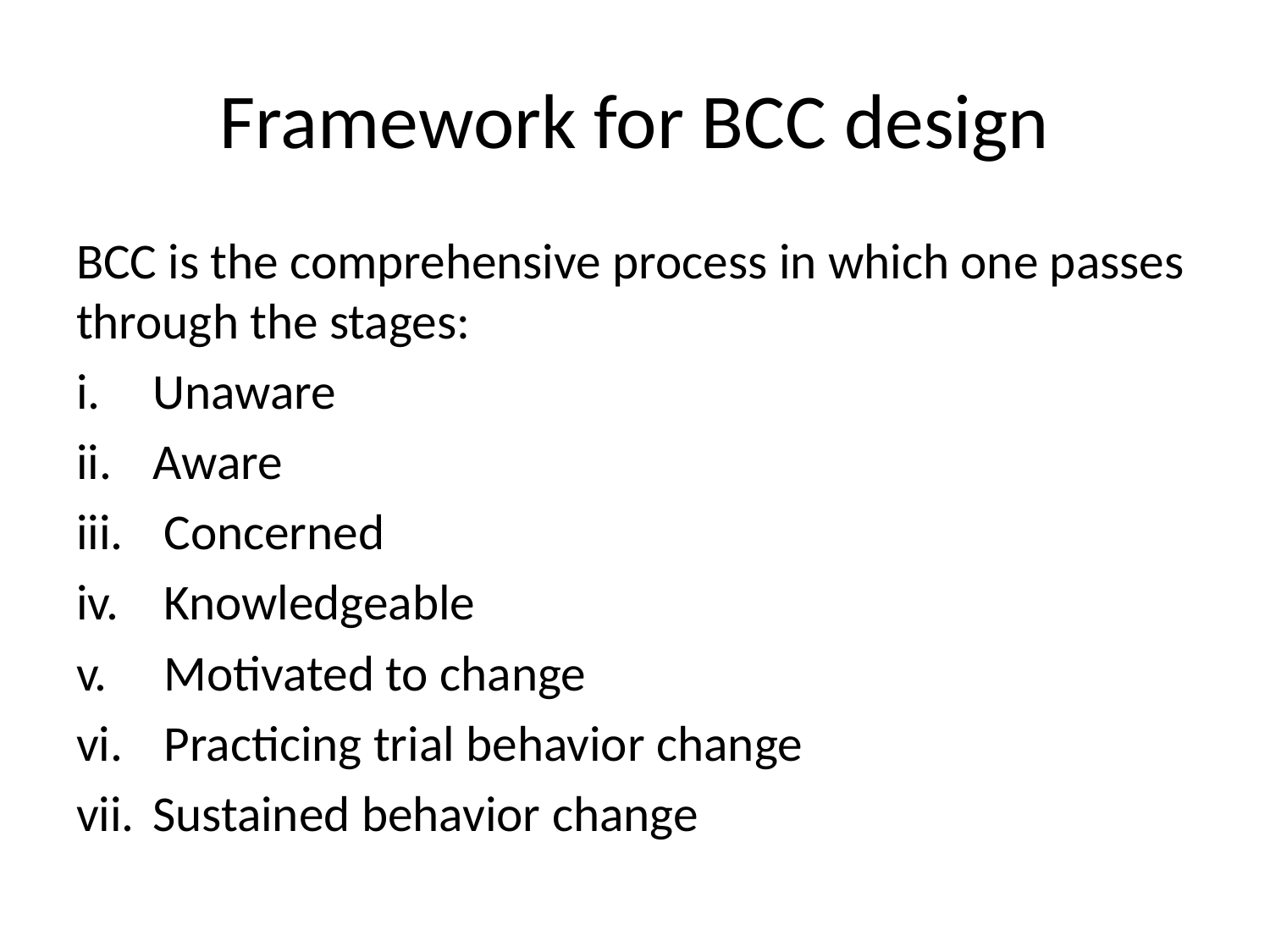

# Framework for BCC design
BCC is the comprehensive process in which one passes through the stages:
Unaware
Aware
 Concerned
 Knowledgeable
 Motivated to change
 Practicing trial behavior change
Sustained behavior change